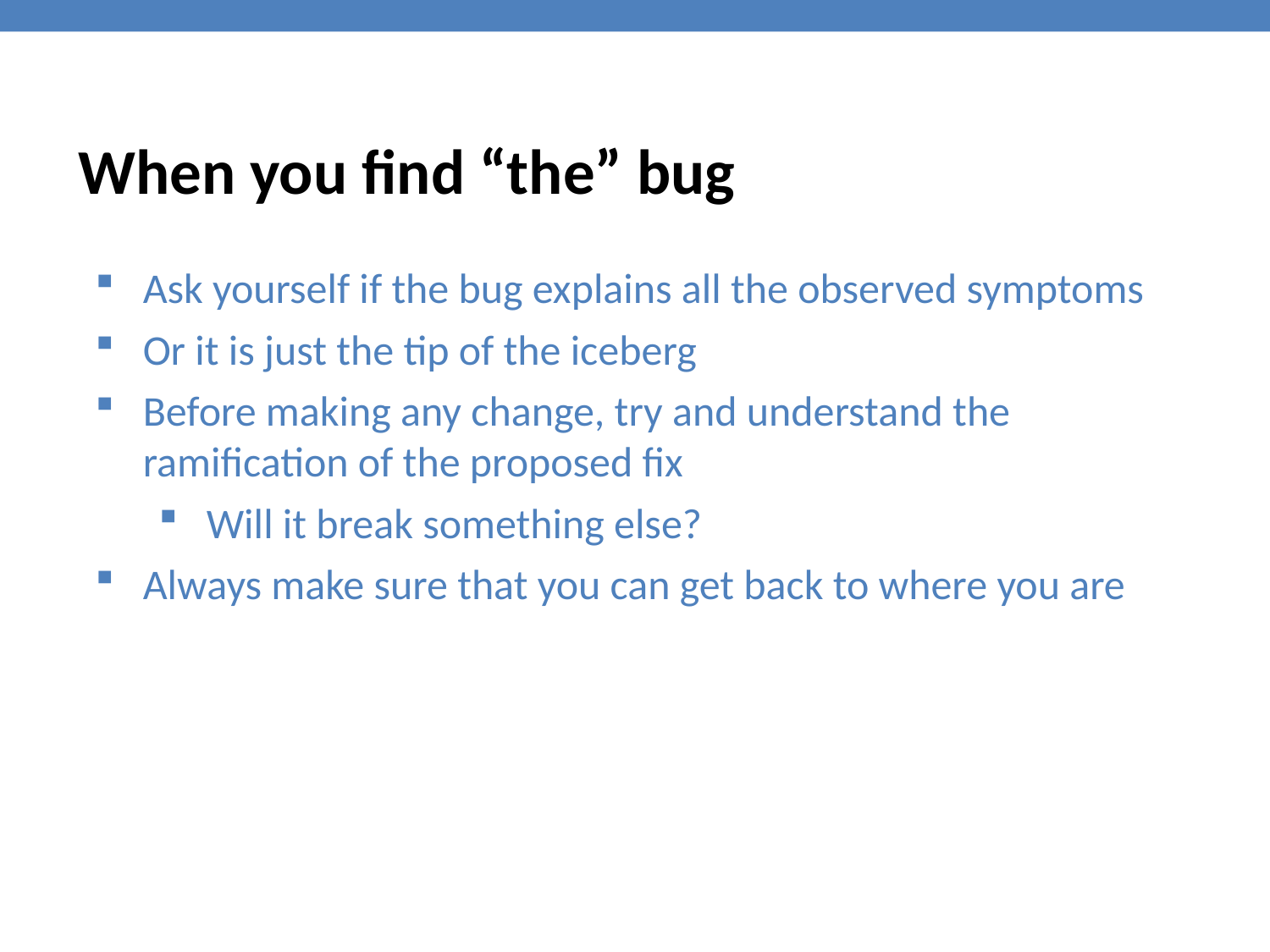

When you find “the” bug
Ask yourself if the bug explains all the observed symptoms
Or it is just the tip of the iceberg
Before making any change, try and understand the ramification of the proposed fix
Will it break something else?
Always make sure that you can get back to where you are